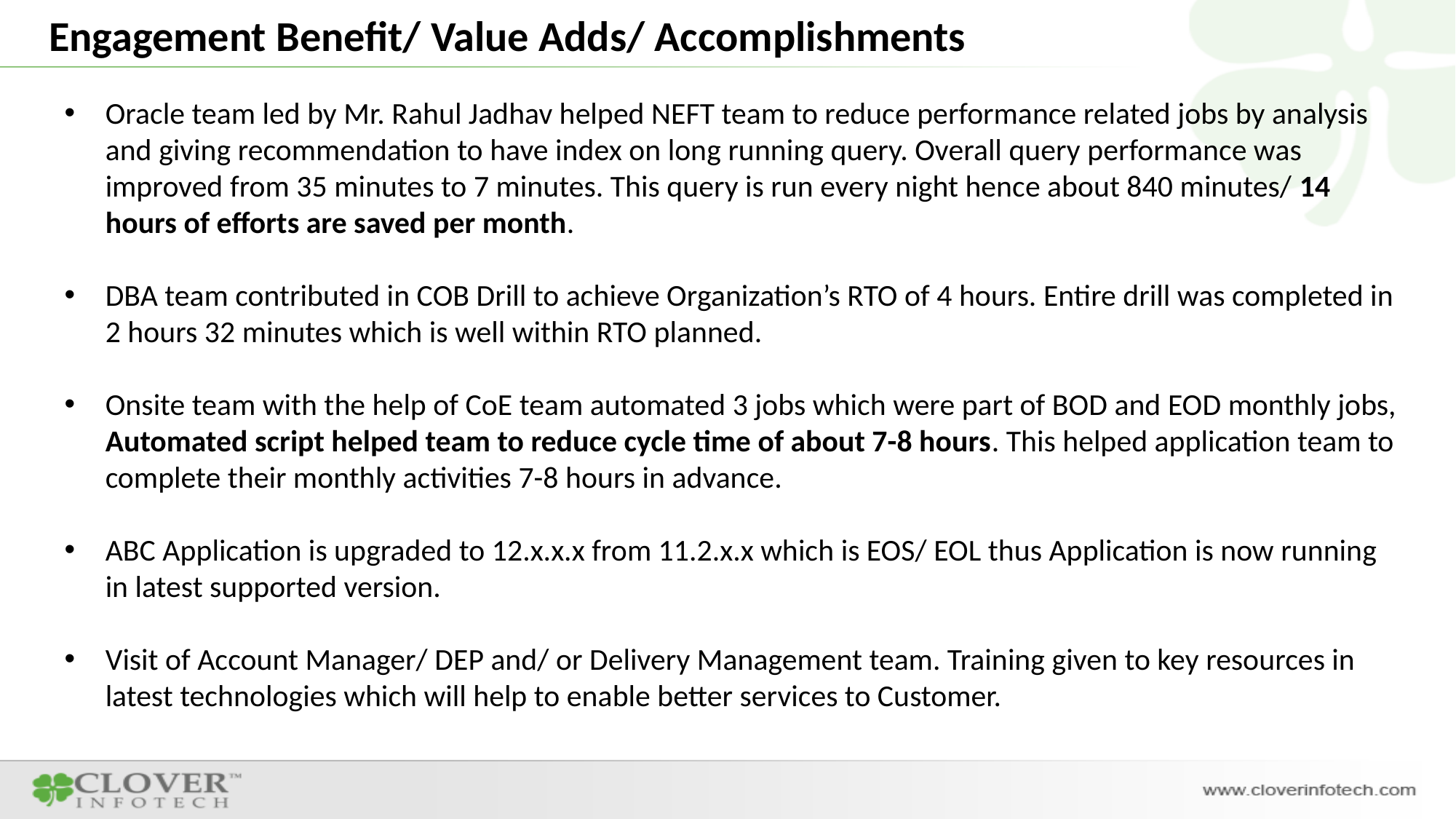

Engagement Benefit/ Value Adds/ Accomplishments

Oracle team led by Mr. Rahul Jadhav helped NEFT team to reduce performance related jobs by analysis and giving recommendation to have index on long running query. Overall query performance was improved from 35 minutes to 7 minutes. This query is run every night hence about 840 minutes/ 14 hours of efforts are saved per month.

DBA team contributed in COB Drill to achieve Organization’s RTO of 4 hours. Entire drill was completed in 2 hours 32 minutes which is well within RTO planned.

Onsite team with the help of CoE team automated 3 jobs which were part of BOD and EOD monthly jobs, Automated script helped team to reduce cycle time of about 7-8 hours. This helped application team to complete their monthly activities 7-8 hours in advance.

ABC Application is upgraded to 12.x.x.x from 11.2.x.x which is EOS/ EOL thus Application is now running in latest supported version.

Visit of Account Manager/ DEP and/ or Delivery Management team. Training given to key resources in latest technologies which will help to enable better services to Customer.